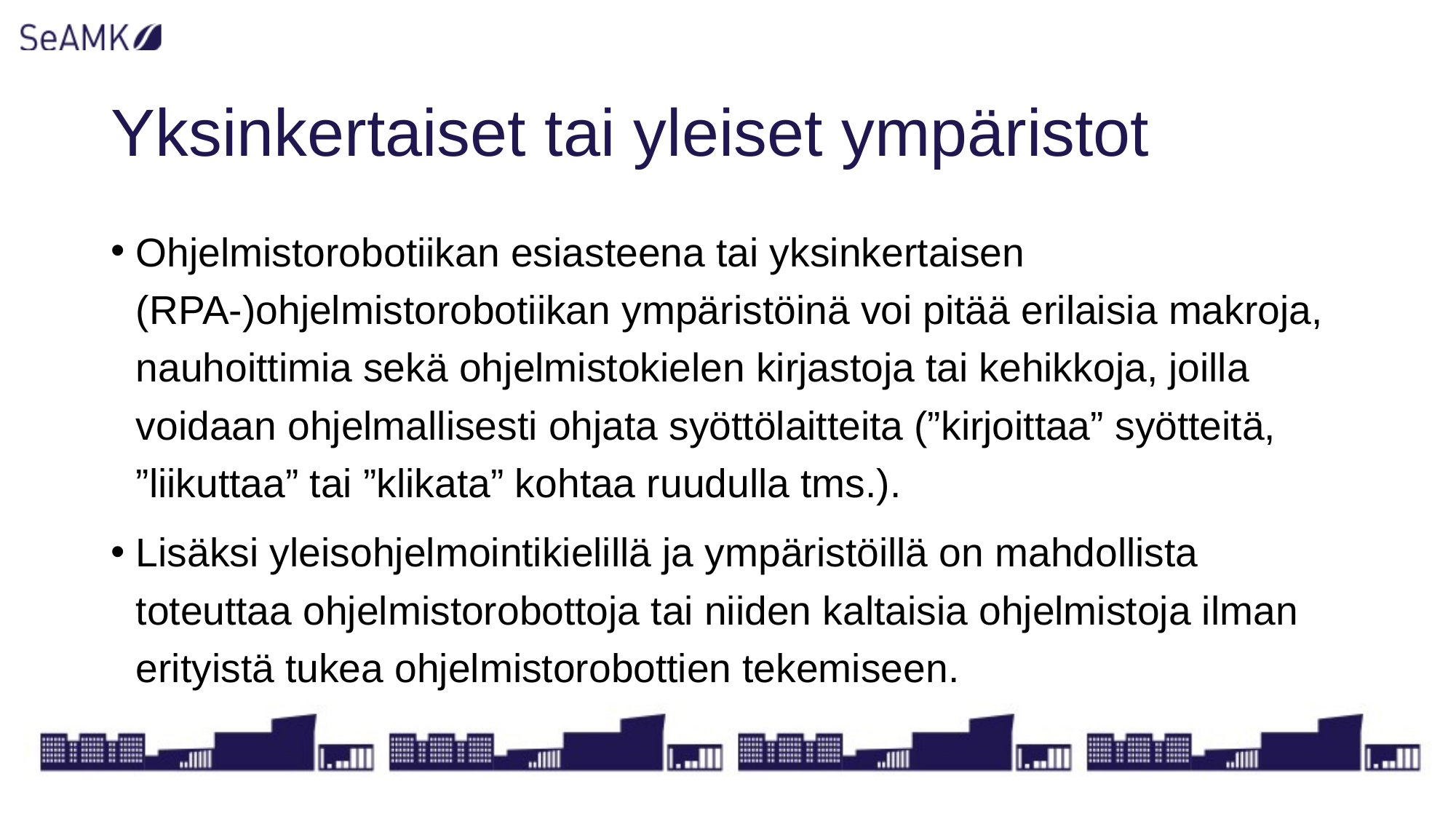

# Yksinkertaiset tai yleiset ympäristot
Ohjelmistorobotiikan esiasteena tai yksinkertaisen (RPA-)ohjelmistorobotiikan ympäristöinä voi pitää erilaisia makroja, nauhoittimia sekä ohjelmistokielen kirjastoja tai kehikkoja, joilla voidaan ohjelmallisesti ohjata syöttölaitteita (”kirjoittaa” syötteitä, ”liikuttaa” tai ”klikata” kohtaa ruudulla tms.).
Lisäksi yleisohjelmointikielillä ja ympäristöillä on mahdollista toteuttaa ohjelmistorobottoja tai niiden kaltaisia ohjelmistoja ilman erityistä tukea ohjelmistorobottien tekemiseen.